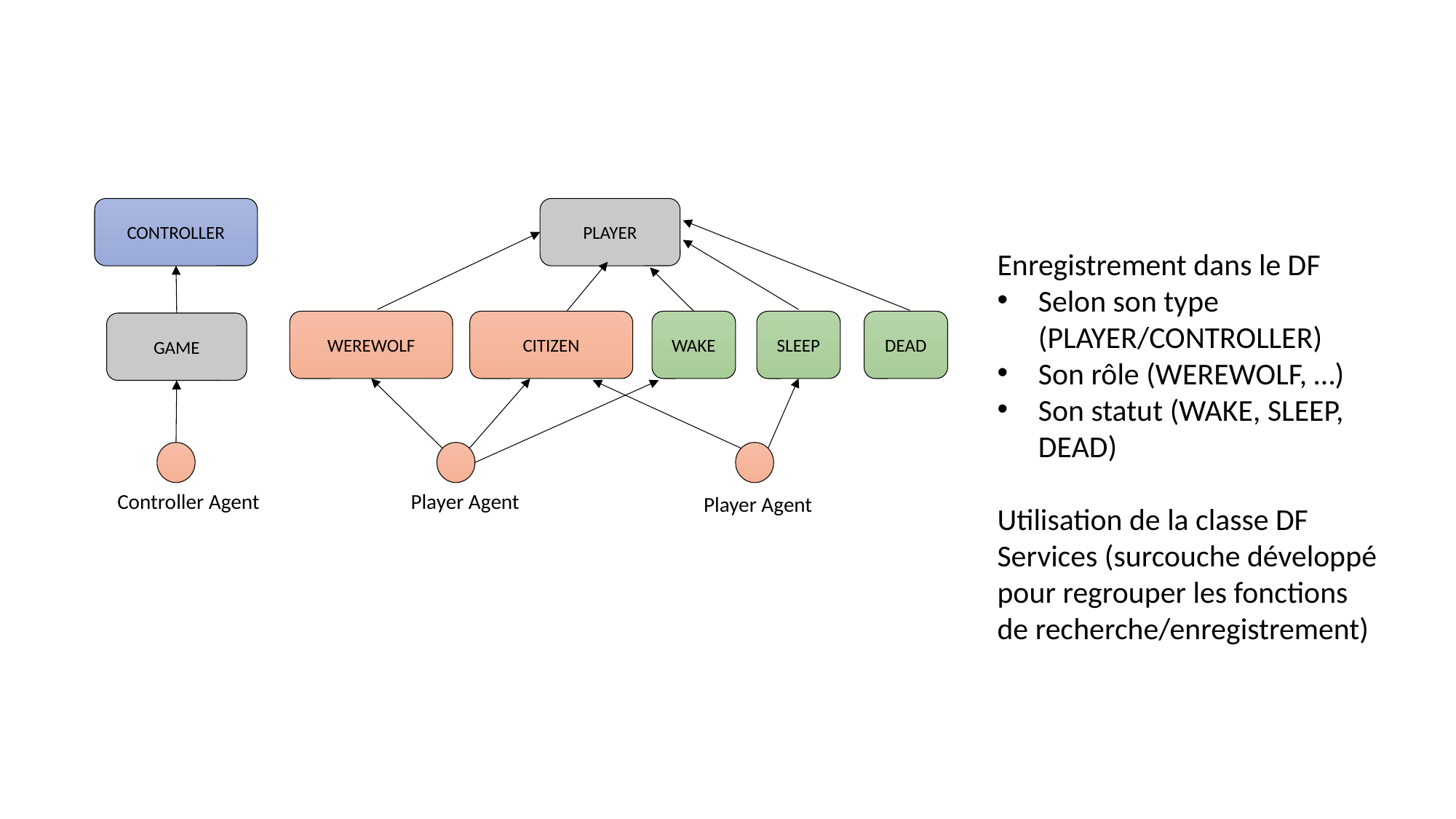

CONTROLLER
PLAYER
Enregistrement dans le DF
Selon son type (PLAYER/CONTROLLER)
Son rôle (WEREWOLF, …)
Son statut (WAKE, SLEEP, DEAD)

Utilisation de la classe DF Services (surcouche développé pour regrouper les fonctions de recherche/enregistrement)
WEREWOLF
CITIZEN
WAKE
SLEEP
DEAD
GAME

Controller Agent
Player Agent
Player Agent